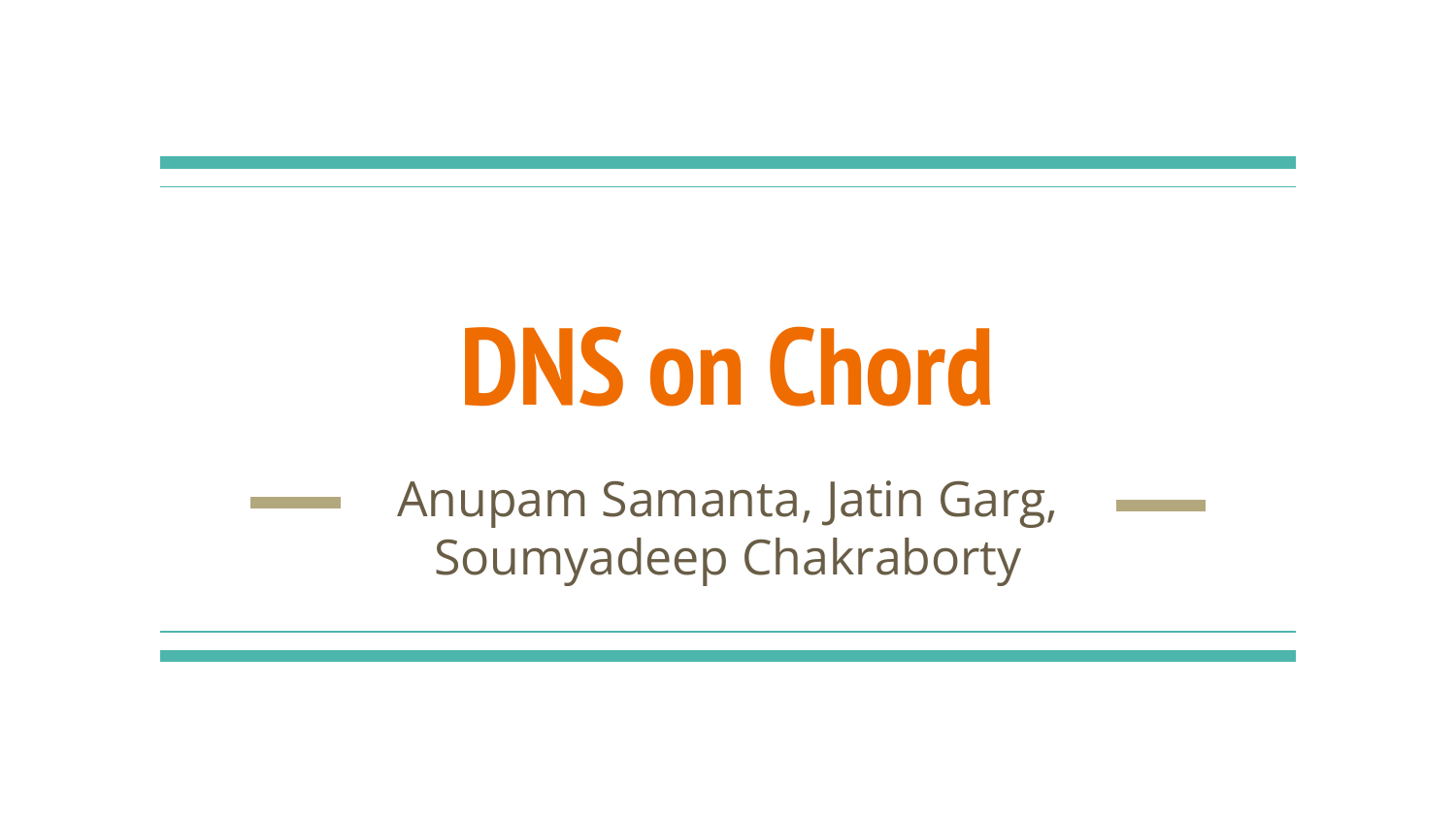

# DNS on Chord
Anupam Samanta, Jatin Garg, Soumyadeep Chakraborty